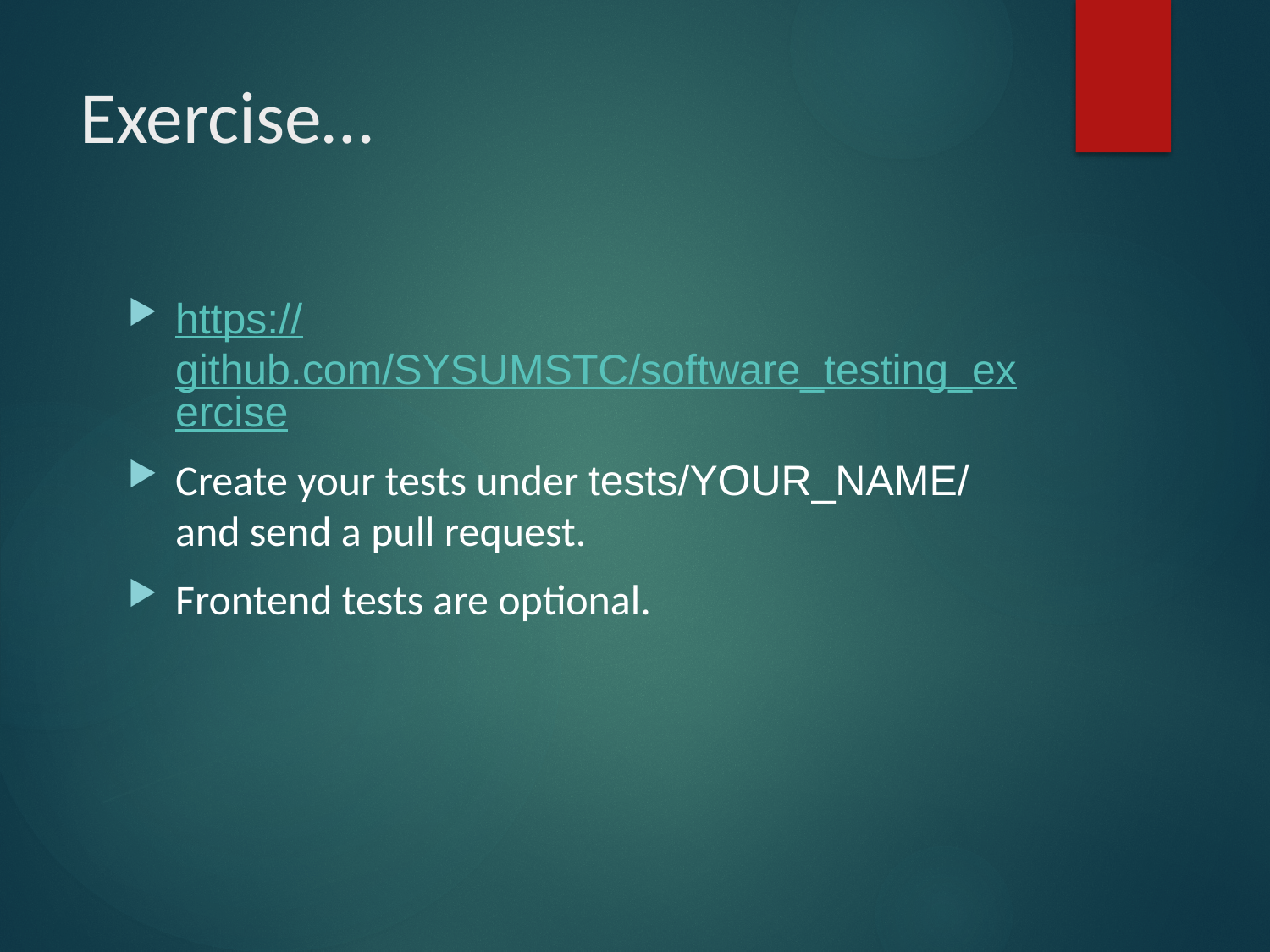

# Exercise…
https://github.com/SYSUMSTC/software_testing_exercise
Create your tests under tests/YOUR_NAME/ and send a pull request.
Frontend tests are optional.